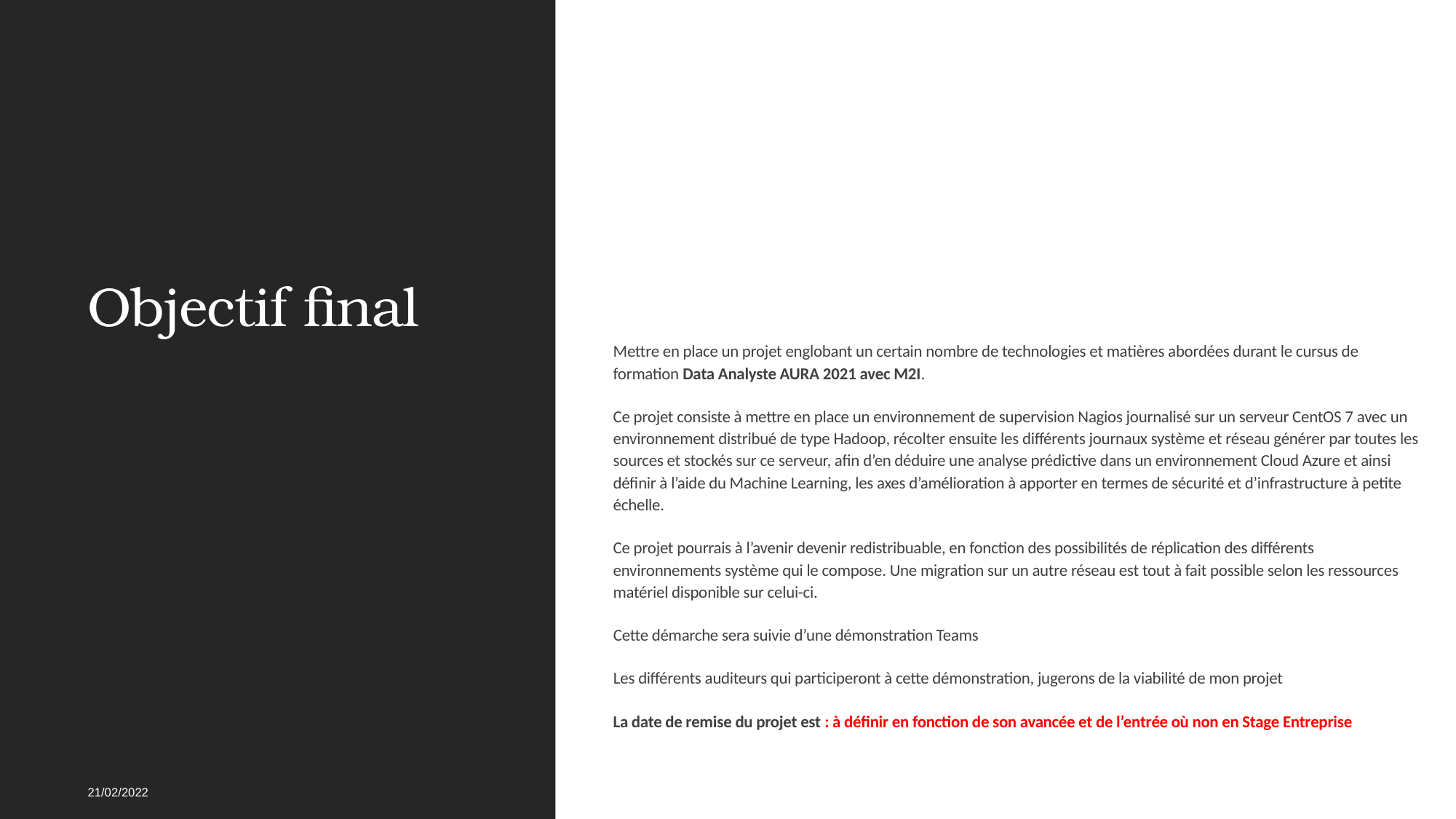

# Objectif final
Mettre en place un projet englobant un certain nombre de technologies et matières abordées durant le cursus de formation Data Analyste AURA 2021 avec M2I.
Ce projet consiste à mettre en place un environnement de supervision Nagios journalisé sur un serveur CentOS 7 avec un environnement distribué de type Hadoop, récolter ensuite les différents journaux système et réseau générer par toutes les sources et stockés sur ce serveur, afin d’en déduire une analyse prédictive dans un environnement Cloud Azure et ainsi définir à l’aide du Machine Learning, les axes d’amélioration à apporter en termes de sécurité et d’infrastructure à petite échelle.
Ce projet pourrais à l’avenir devenir redistribuable, en fonction des possibilités de réplication des différents environnements système qui le compose. Une migration sur un autre réseau est tout à fait possible selon les ressources matériel disponible sur celui-ci.
   Cette démarche sera suivie d’une démonstration Teams
   Les différents auditeurs qui participeront à cette démonstration, jugerons de la viabilité de mon projet
La date de remise du projet est : à définir en fonction de son avancée et de l’entrée où non en Stage Entreprise

21/02/2022